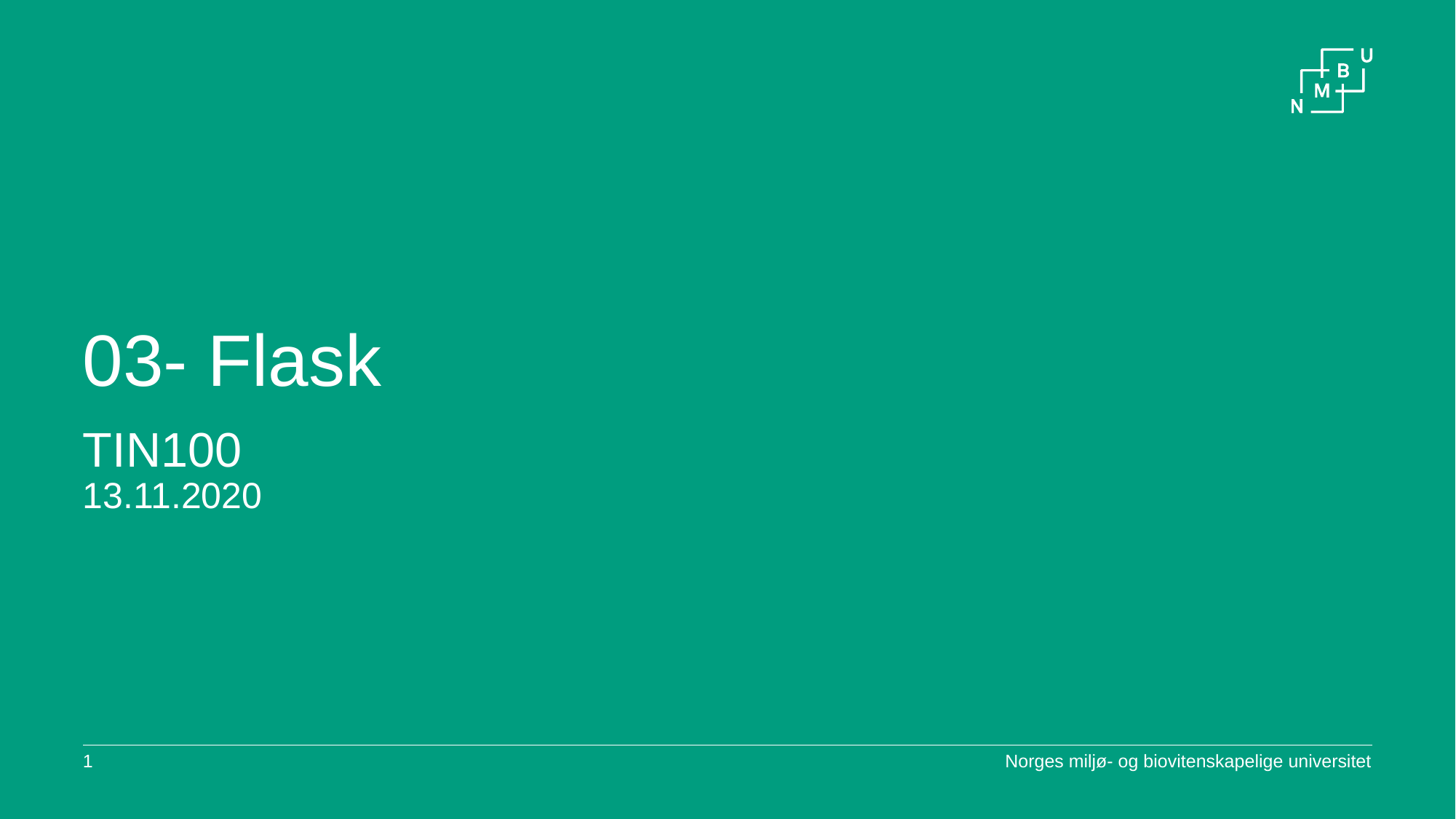

# 03- Flask
TIN100
13.11.2020
1
Norges miljø- og biovitenskapelige universitet